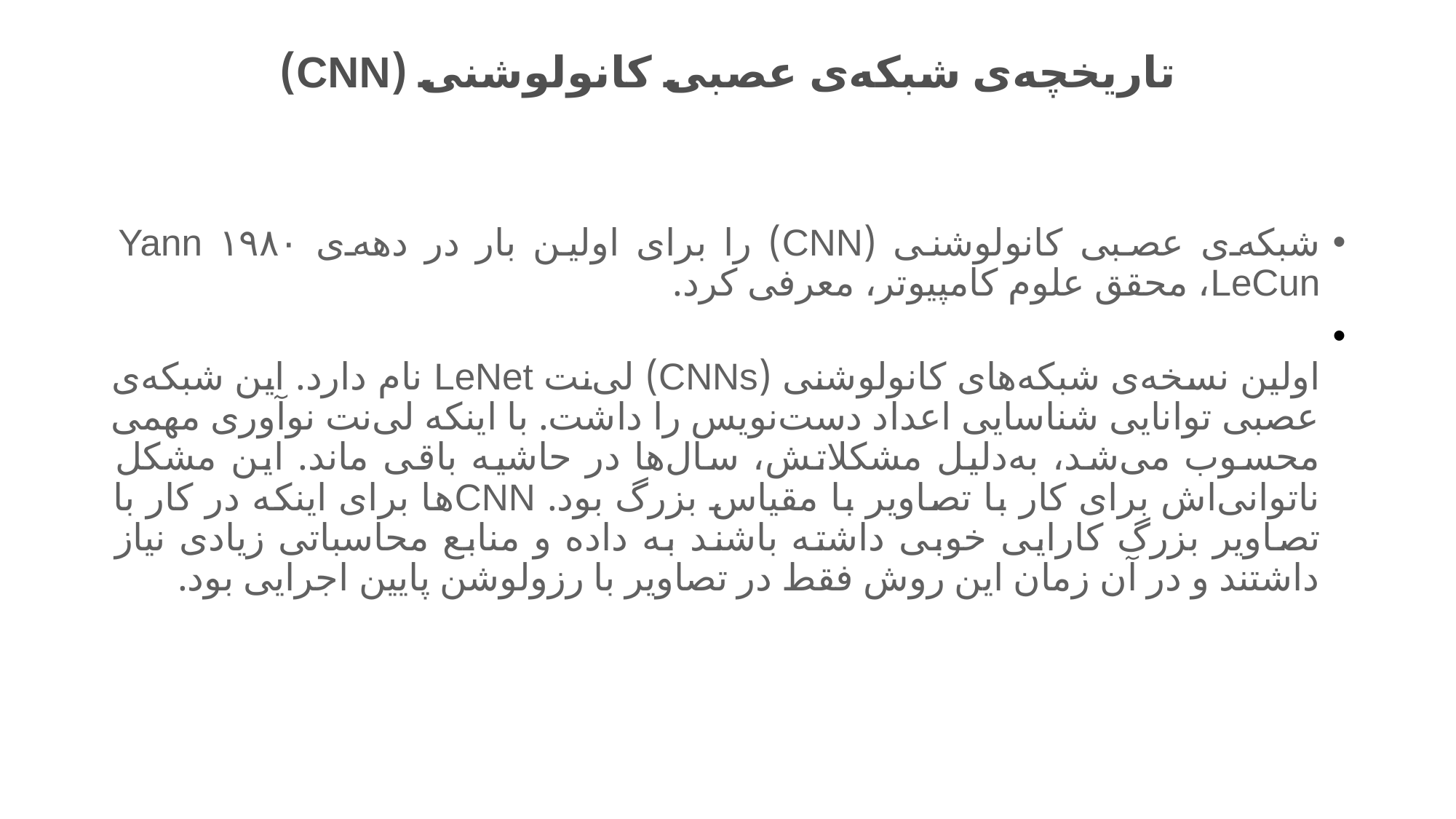

# تاریخچه‌ی شبکه‌ی عصبی کانولوشنی (CNN)
شبکه‌ی عصبی کانولوشنی (CNN) را برای اولین بار در دهه‌ی ۱۹۸۰ Yann LeCun، محقق علوم کامپیوتر، معرفی کرد.
اولین نسخه‌ی شبکه‌های کانولوشنی (CNNs) لی‌نت LeNet نام دارد. این شبکه‌ی عصبی توانایی شناسایی اعداد دست‌نویس را داشت. با اینکه لی‌نت نوآوری مهمی محسوب می‌شد، به‌دلیل مشکلاتش، سال‌ها در حاشیه باقی ماند. این مشکل ناتوانی‌اش برای کار با تصاویر با مقیاس‌ بزرگ بود. CNNها برای اینکه در کار با تصاویر بزرگ کارایی خوبی داشته باشند به داده و منابع محاسباتی زیادی نیاز داشتند و در آن زمان این روش فقط در تصاویر با رزولوشن پایین اجرایی بود.